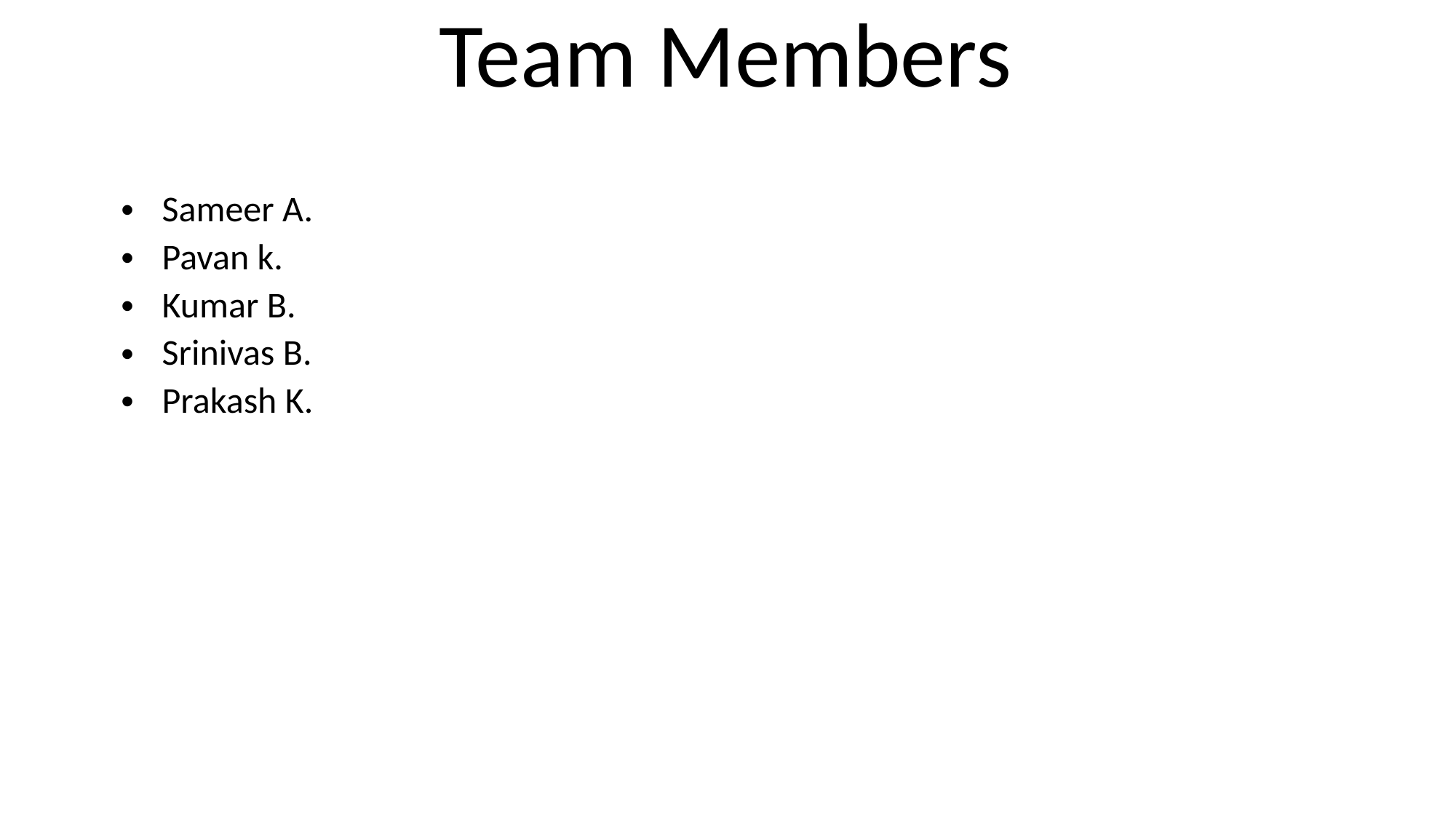

# Team Members
Sameer A.
Pavan k.
Kumar B.
Srinivas B.
Prakash K.